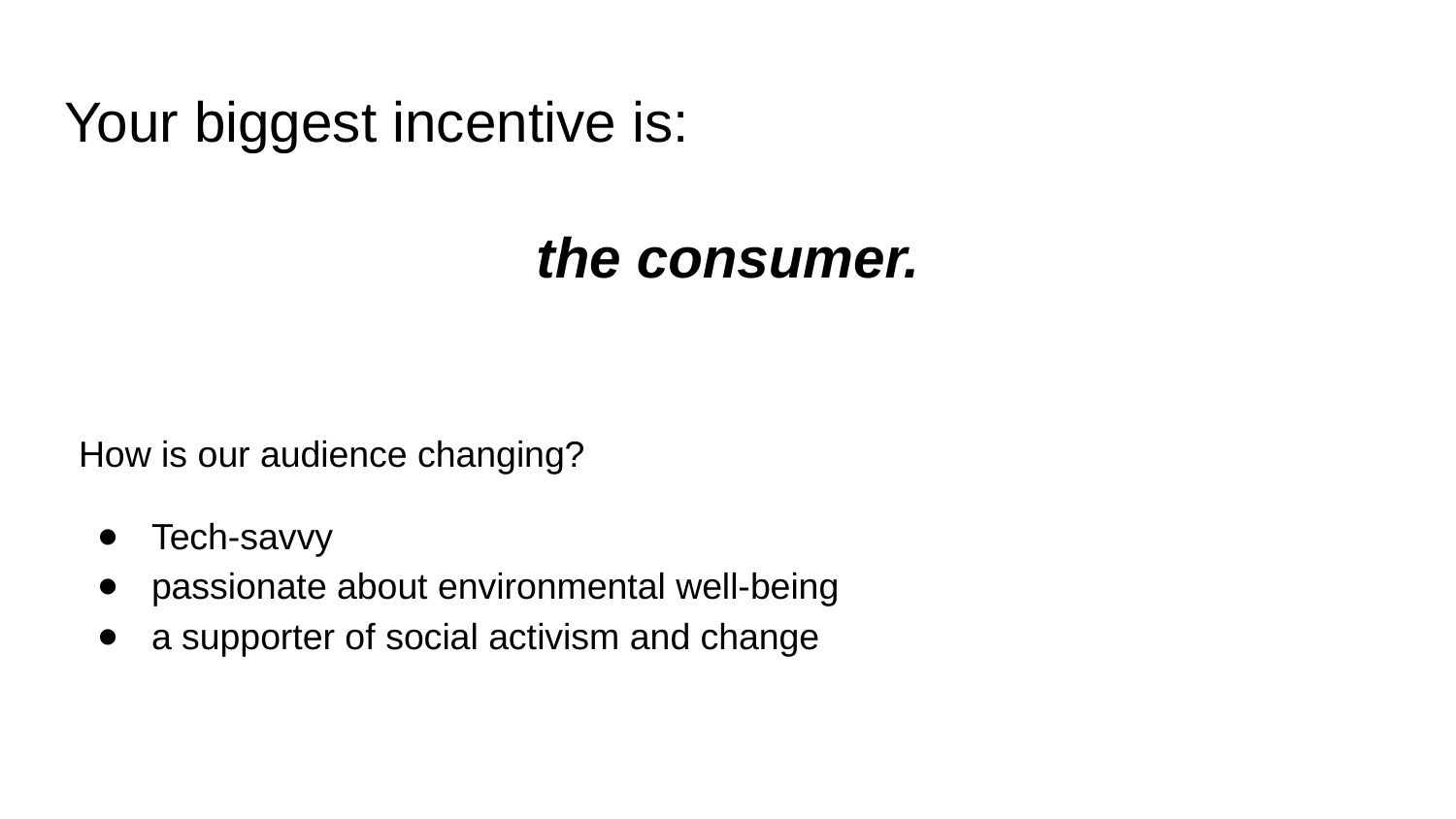

# Your biggest incentive is:

the consumer.

How is our audience changing?
Tech-savvy
passionate about environmental well-being
a supporter of social activism and change